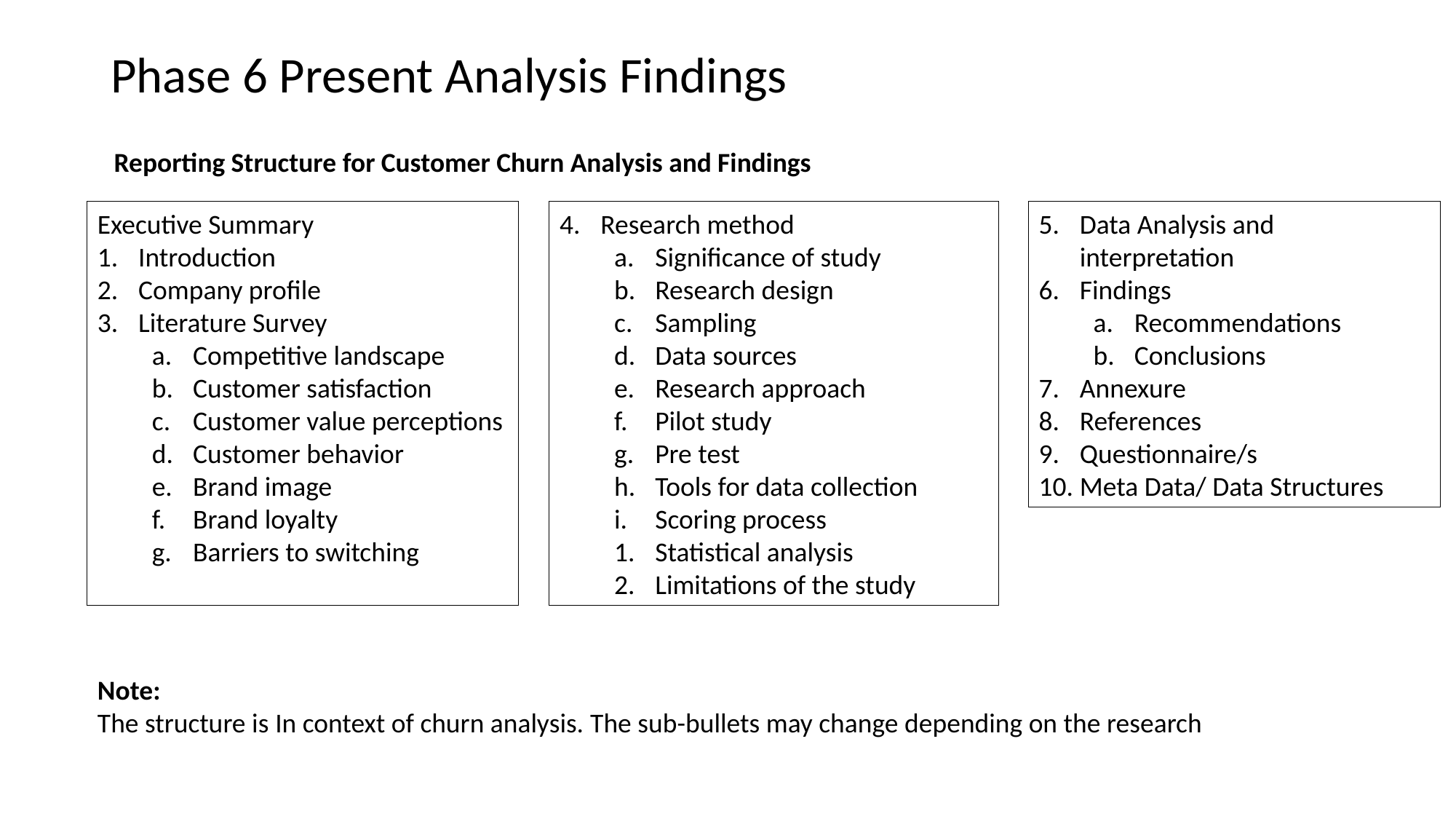

# Phase 6 Present Analysis Findings
Reporting Structure for Customer Churn Analysis and Findings
Executive Summary
Introduction
Company profile
Literature Survey
Competitive landscape
Customer satisfaction
Customer value perceptions
Customer behavior
Brand image
Brand loyalty
Barriers to switching

Research method
Significance of study
Research design
Sampling
Data sources
Research approach
Pilot study
Pre test
Tools for data collection
Scoring process
Statistical analysis
Limitations of the study
Data Analysis and interpretation
Findings
Recommendations
Conclusions
Annexure
References
Questionnaire/s
Meta Data/ Data Structures
Note:
The structure is In context of churn analysis. The sub-bullets may change depending on the research